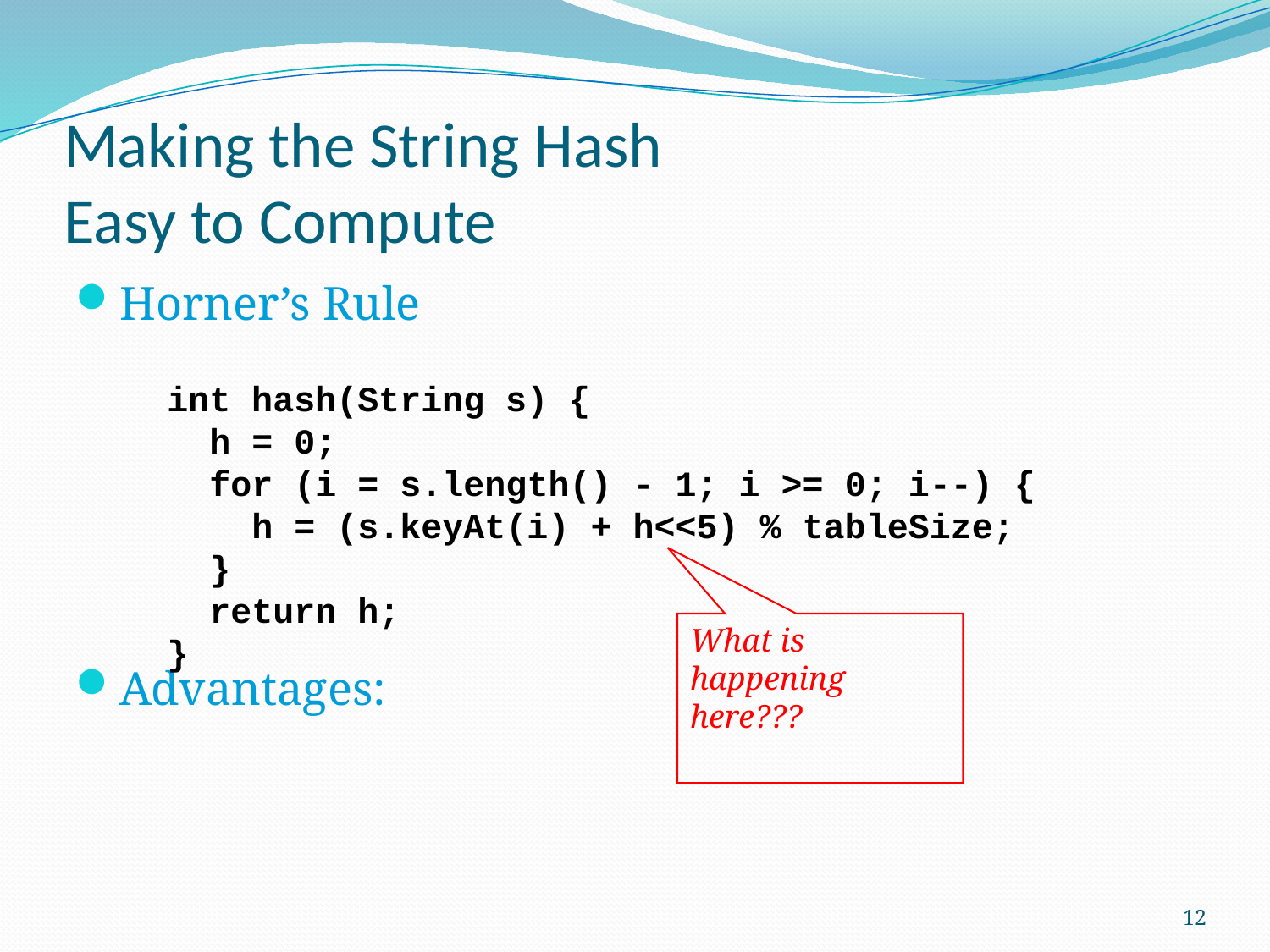

# Making the String Hash Easy to Compute
Horner’s Rule

Advantages:
int hash(String s) {
  h = 0;
  for (i = s.length() - 1; i >= 0; i--) {
    h = (s.keyAt(i) + h<<5) % tableSize;
  }
  return h;
}

What is happening here???
12